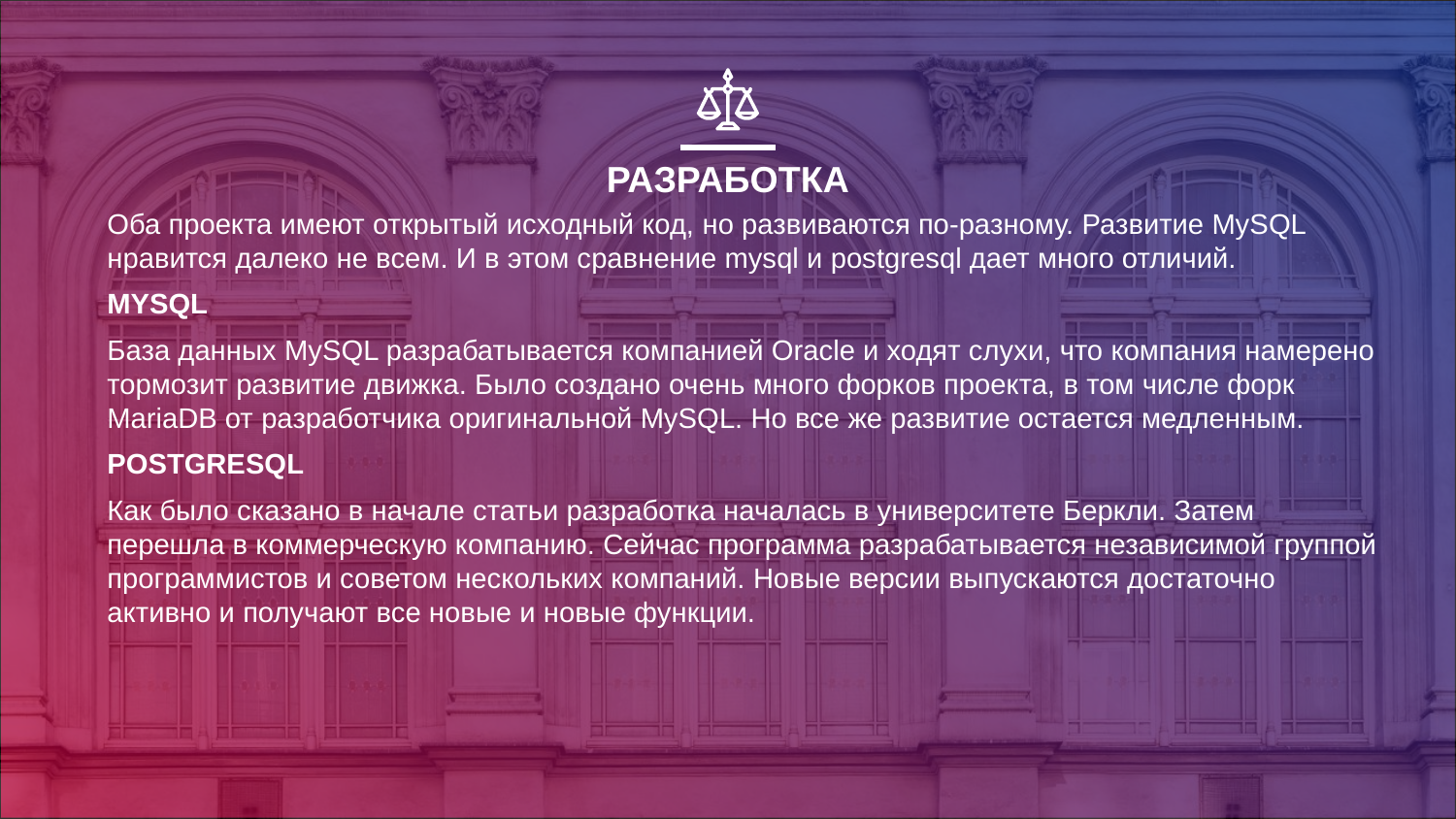

# РАЗРАБОТКА
Оба проекта имеют открытый исходный код, но развиваются по-разному. Развитие MySQL нравится далеко не всем. И в этом сравнение mysql и postgresql дает много отличий.
MYSQL
База данных MySQL разрабатывается компанией Oracle и ходят слухи, что компания намерено тормозит развитие движка. Было создано очень много форков проекта, в том числе форк MariaDB от разработчика оригинальной MySQL. Но все же развитие остается медленным.
POSTGRESQL
Как было сказано в начале статьи разработка началась в университете Беркли. Затем перешла в коммерческую компанию. Сейчас программа разрабатывается независимой группой программистов и советом нескольких компаний. Новые версии выпускаются достаточно активно и получают все новые и новые функции.